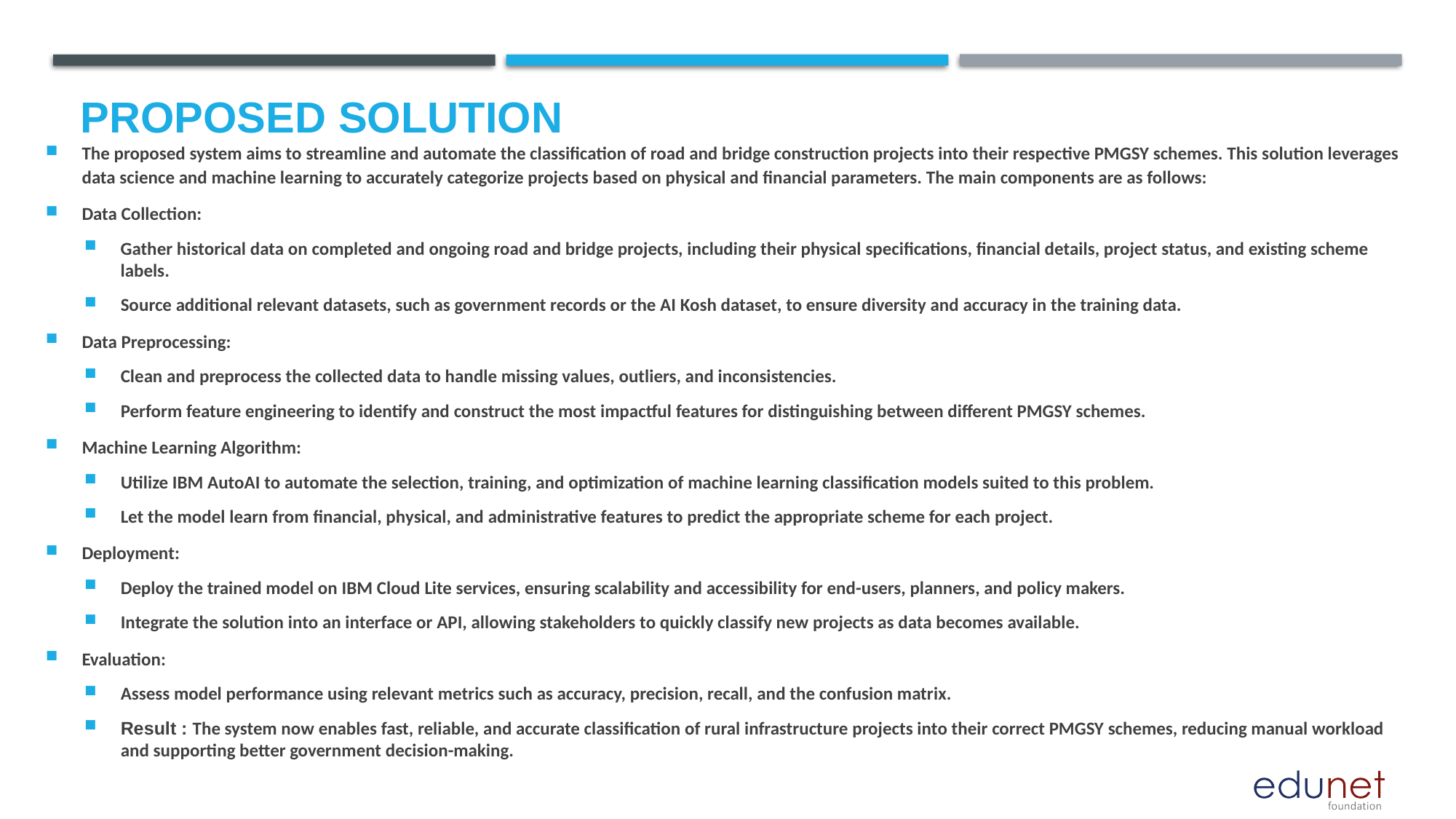

# Proposed Solution

The proposed system aims to streamline and automate the classification of road and bridge construction projects into their respective PMGSY schemes. This solution leverages data science and machine learning to accurately categorize projects based on physical and financial parameters. The main components are as follows:
Data Collection:
Gather historical data on completed and ongoing road and bridge projects, including their physical specifications, financial details, project status, and existing scheme labels.
Source additional relevant datasets, such as government records or the AI Kosh dataset, to ensure diversity and accuracy in the training data.
Data Preprocessing:
Clean and preprocess the collected data to handle missing values, outliers, and inconsistencies.
Perform feature engineering to identify and construct the most impactful features for distinguishing between different PMGSY schemes.
Machine Learning Algorithm:
Utilize IBM AutoAI to automate the selection, training, and optimization of machine learning classification models suited to this problem.
Let the model learn from financial, physical, and administrative features to predict the appropriate scheme for each project.
Deployment:
Deploy the trained model on IBM Cloud Lite services, ensuring scalability and accessibility for end-users, planners, and policy makers.
Integrate the solution into an interface or API, allowing stakeholders to quickly classify new projects as data becomes available.
Evaluation:
Assess model performance using relevant metrics such as accuracy, precision, recall, and the confusion matrix.
Result : The system now enables fast, reliable, and accurate classification of rural infrastructure projects into their correct PMGSY schemes, reducing manual workload and supporting better government decision-making.